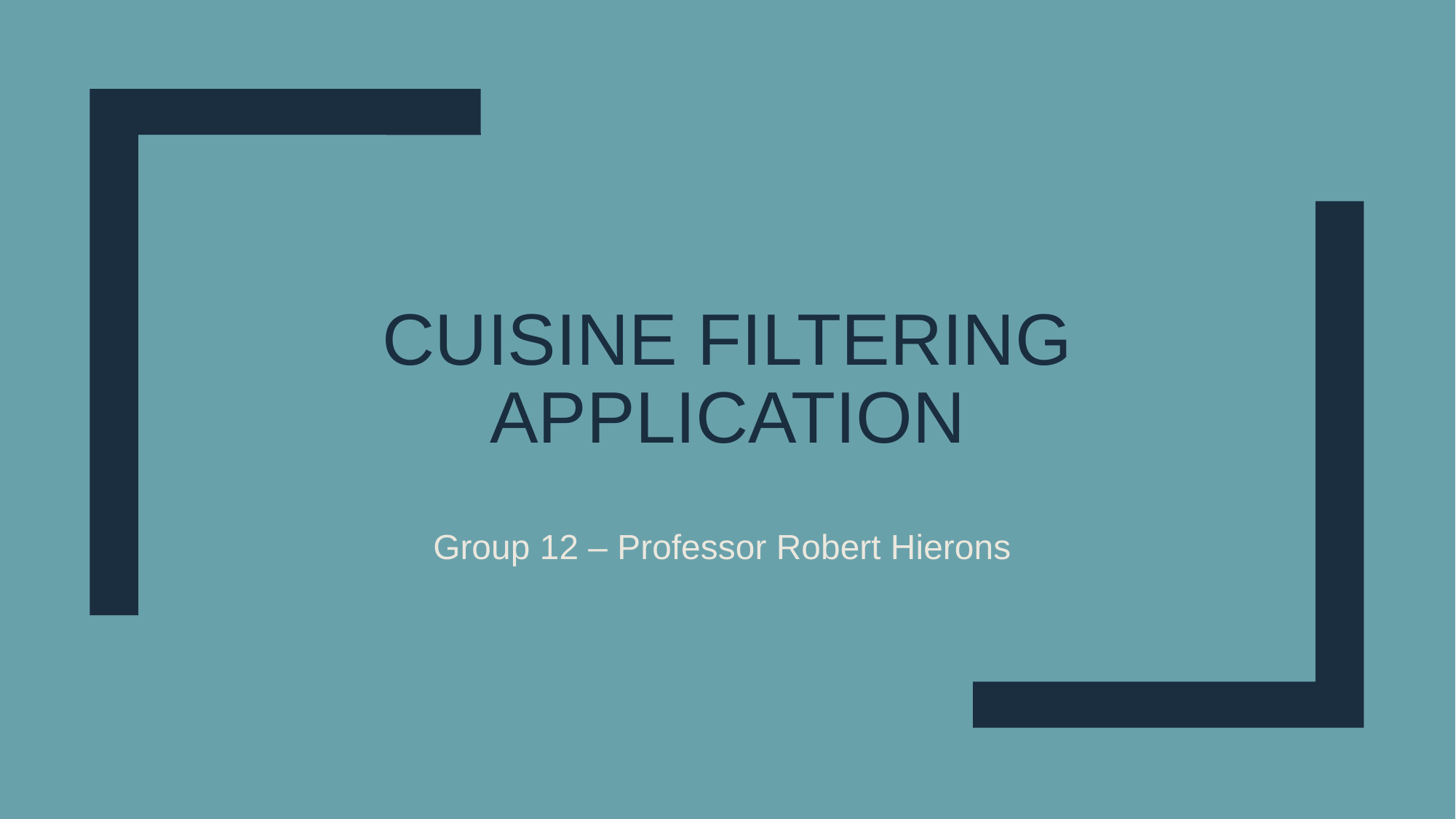

# Cuisine filtering Application

Group 12 – Professor Robert Hierons